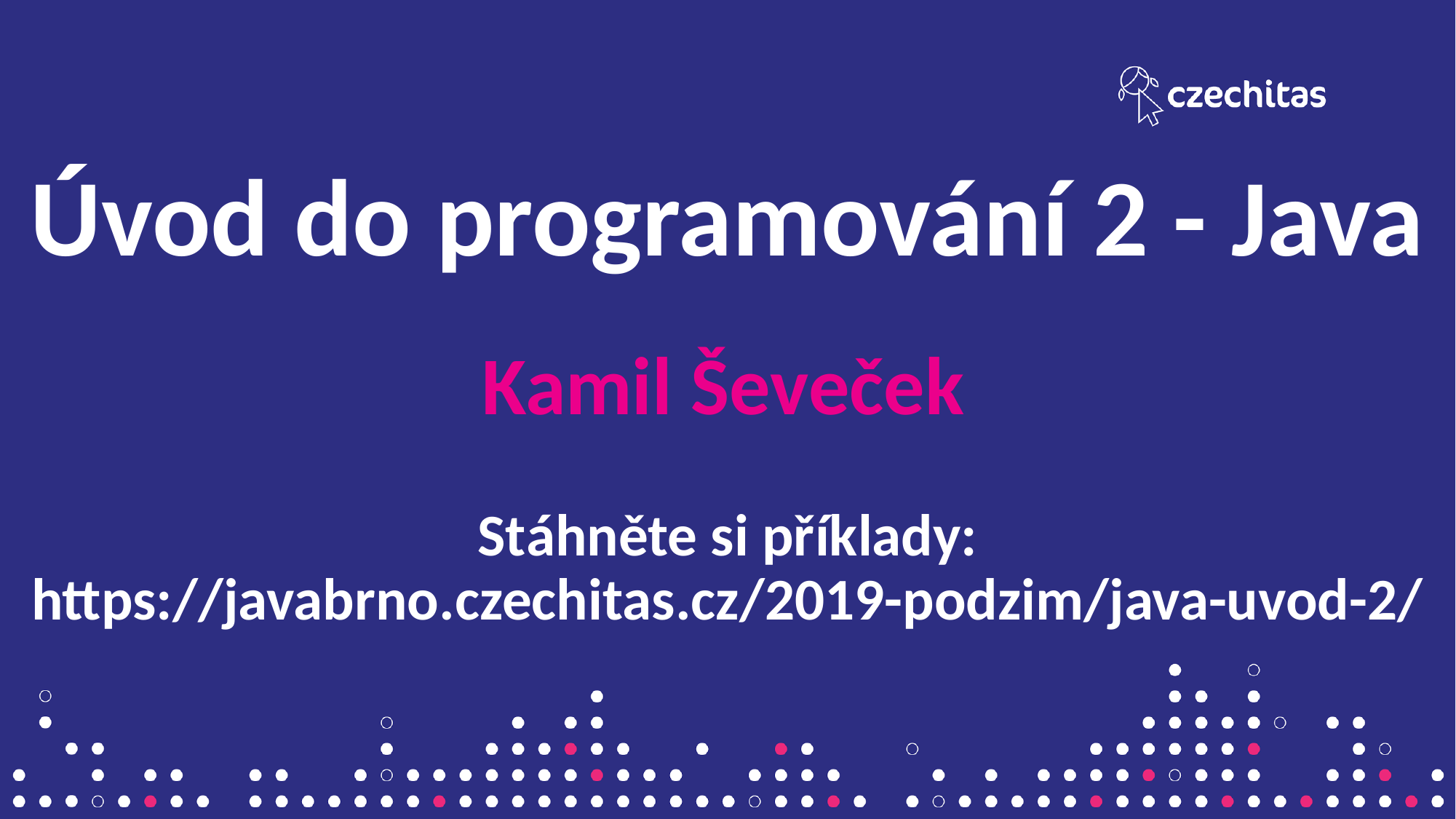

# Úvod do programování 2 - Java
Kamil Ševeček
Stáhněte si příklady:
https://javabrno.czechitas.cz/2019-podzim/java-uvod-2/